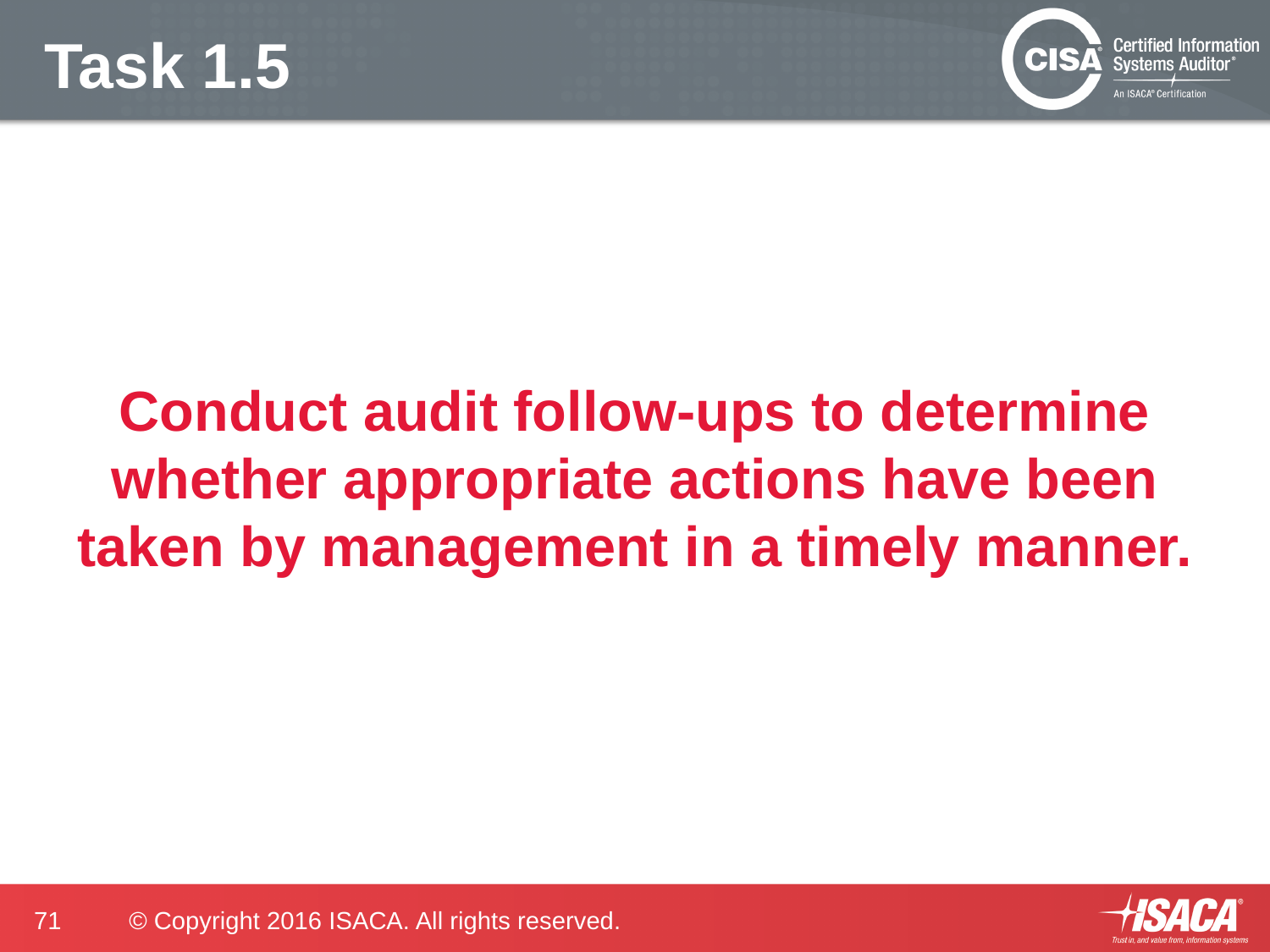

# Task 1.5
Conduct audit follow-ups to determine whether appropriate actions have been taken by management in a timely manner.